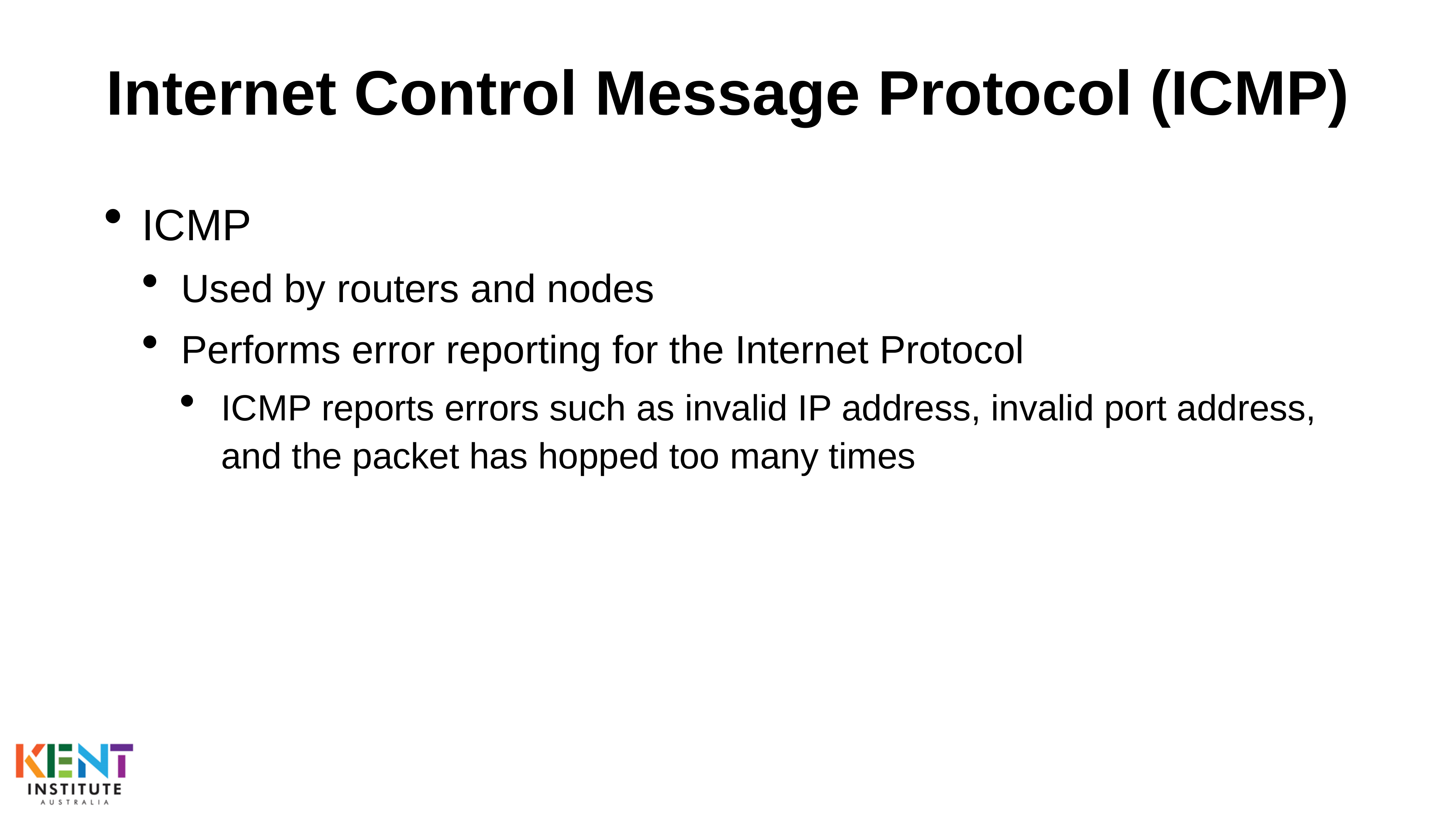

# Internet Control Message Protocol (ICMP)
ICMP
Used by routers and nodes
Performs error reporting for the Internet Protocol
ICMP reports errors such as invalid IP address, invalid port address, and the packet has hopped too many times